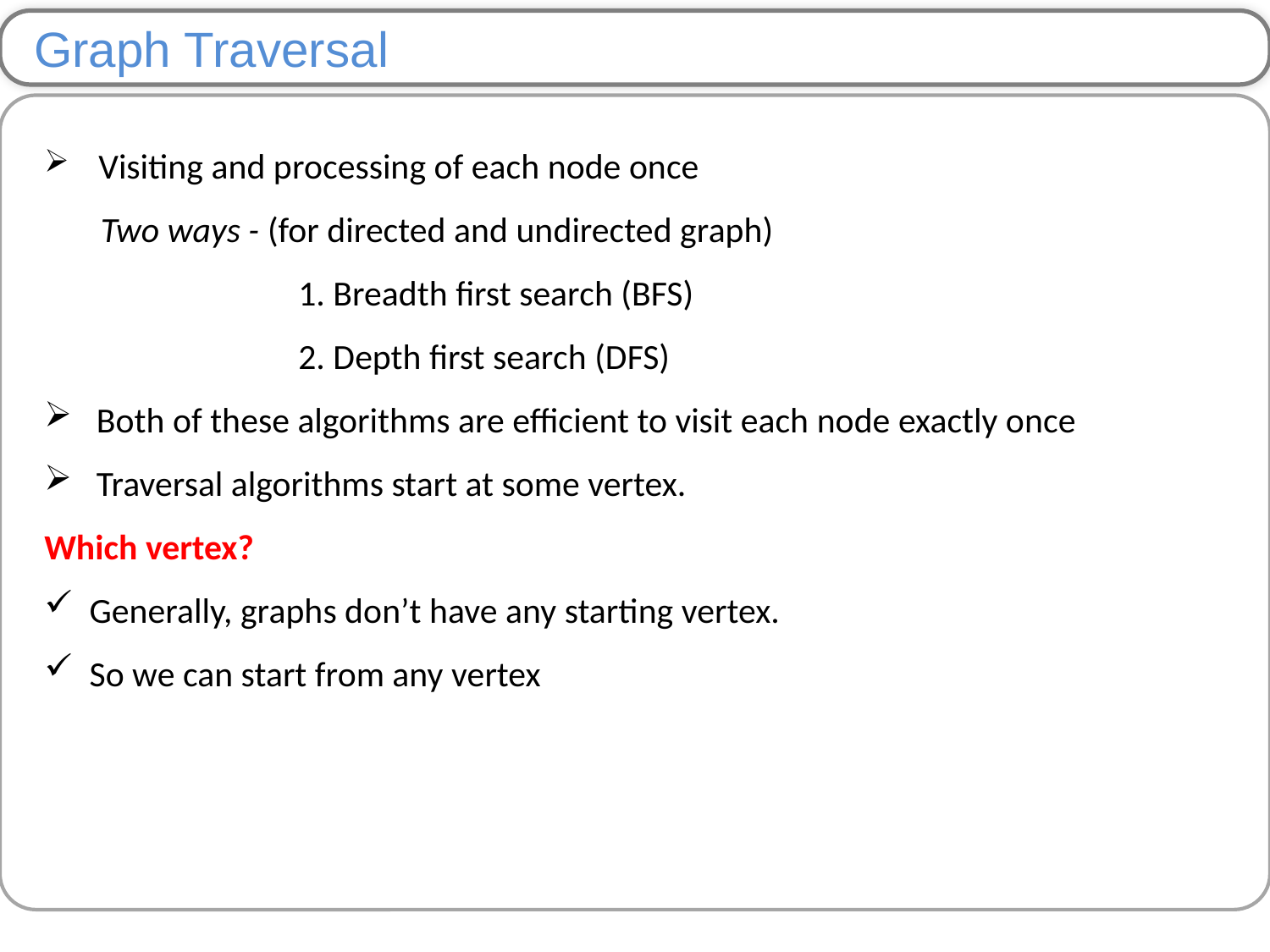

Graph Traversal

    Visiting and processing of each node once
       Two ways - (for directed and undirected graph)
		1. Breadth first search (BFS)
		2. Depth first search (DFS)
   Both of these algorithms are efficient to visit each node exactly once
   Traversal algorithms start at some vertex.
Which vertex?
  Generally, graphs don’t have any starting vertex.
  So we can start from any vertex